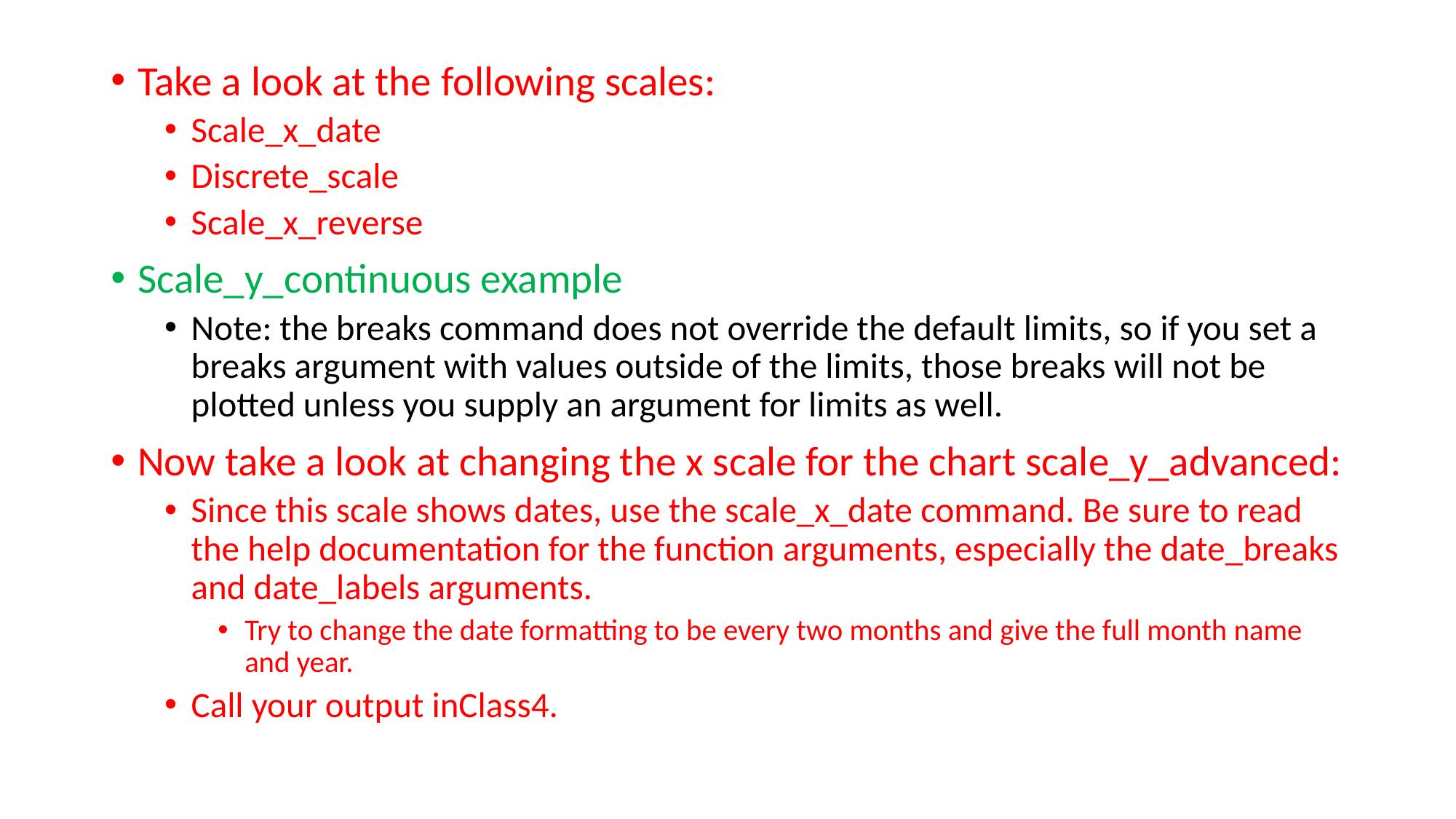

Take a look at the following scales:
Scale_x_date
Discrete_scale
Scale_x_reverse
Scale_y_continuous example
Note: the breaks command does not override the default limits, so if you set a breaks argument with values outside of the limits, those breaks will not be plotted unless you supply an argument for limits as well.
Now take a look at changing the x scale for the chart scale_y_advanced:
Since this scale shows dates, use the scale_x_date command. Be sure to read the help documentation for the function arguments, especially the date_breaks and date_labels arguments.
Try to change the date formatting to be every two months and give the full month name and year.
Call your output inClass4.